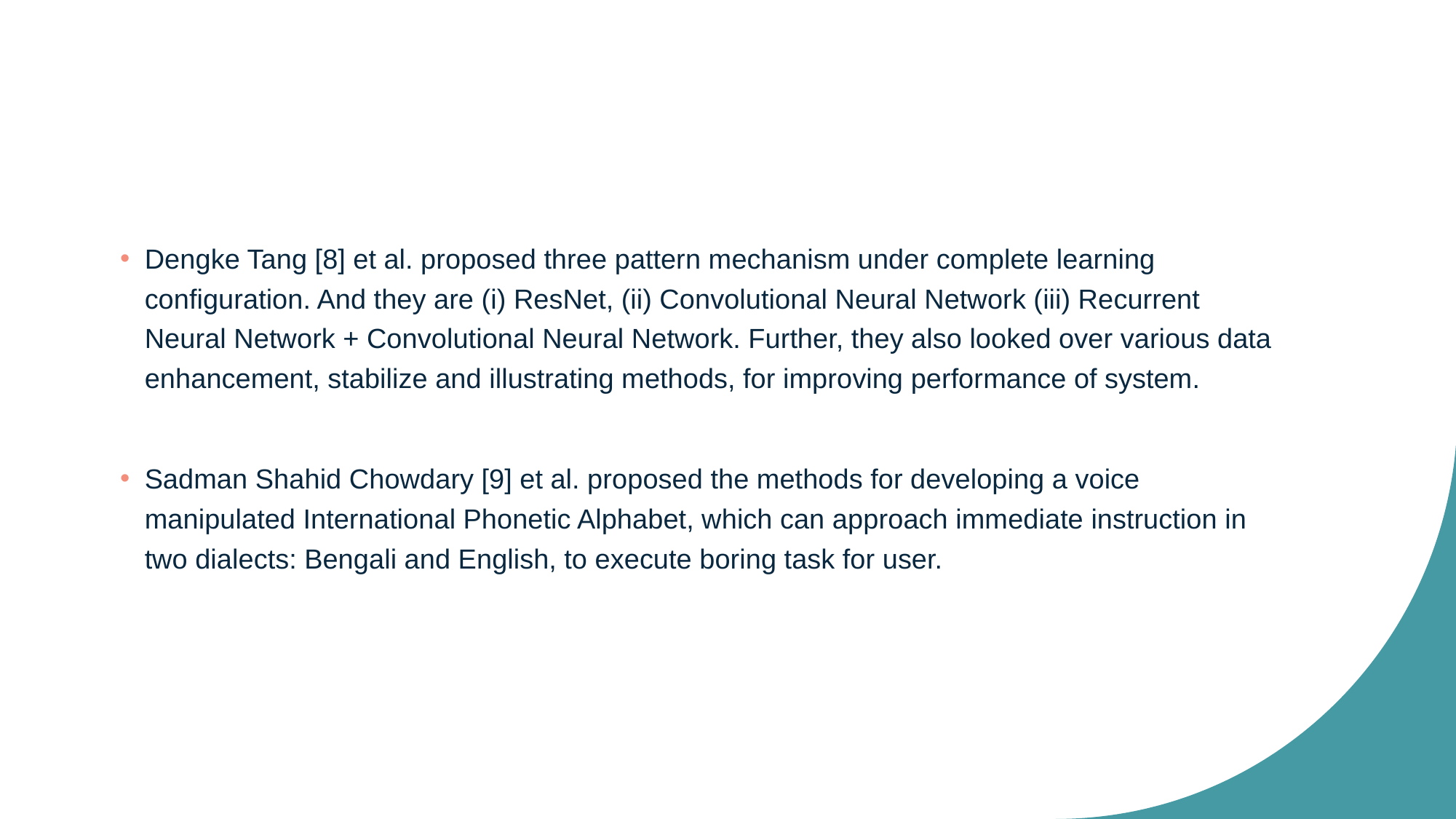

#
Dengke Tang [8] et al. proposed three pattern mechanism under complete learning configuration. And they are (i) ResNet, (ii) Convolutional Neural Network (iii) Recurrent Neural Network + Convolutional Neural Network. Further, they also looked over various data enhancement, stabilize and illustrating methods, for improving performance of system.

Sadman Shahid Chowdary [9] et al. proposed the methods for developing a voice manipulated International Phonetic Alphabet, which can approach immediate instruction in two dialects: Bengali and English, to execute boring task for user.